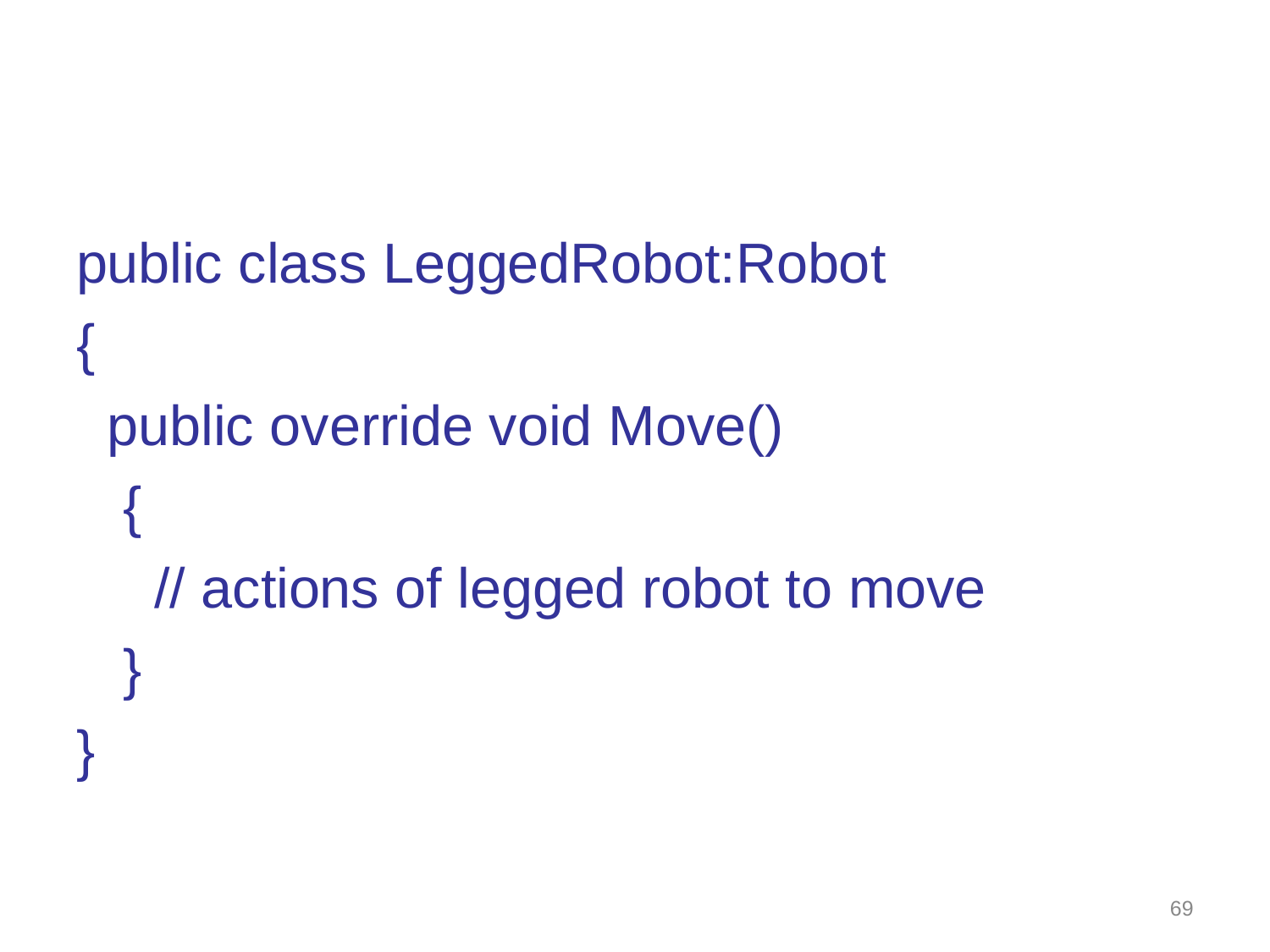

public class LeggedRobot:Robot
{
public override void Move()
{
// actions of legged robot to move
}
}
69